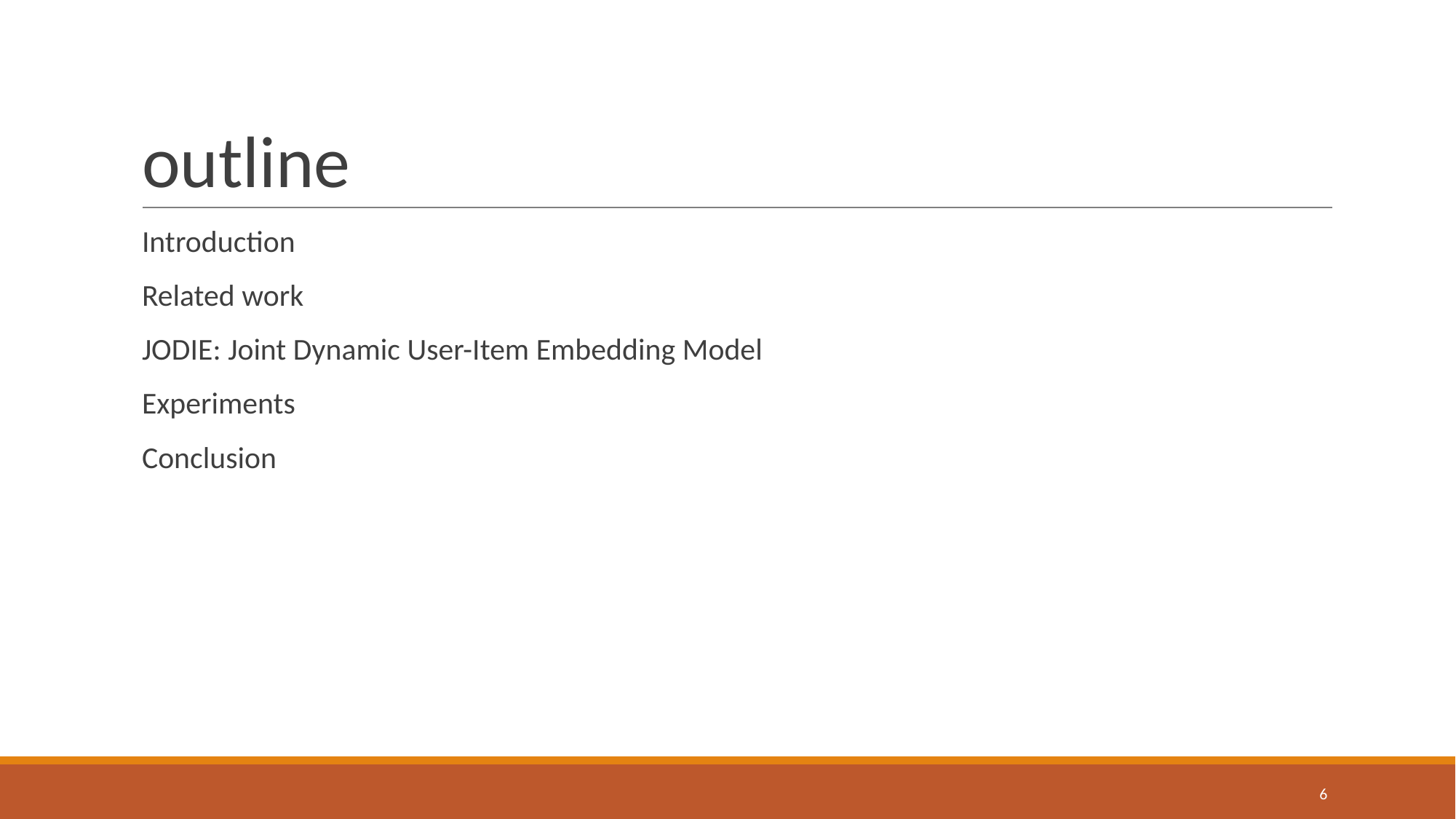

# outline
Introduction
Related work
JODIE: Joint Dynamic User-Item Embedding Model
Experiments
Conclusion

6